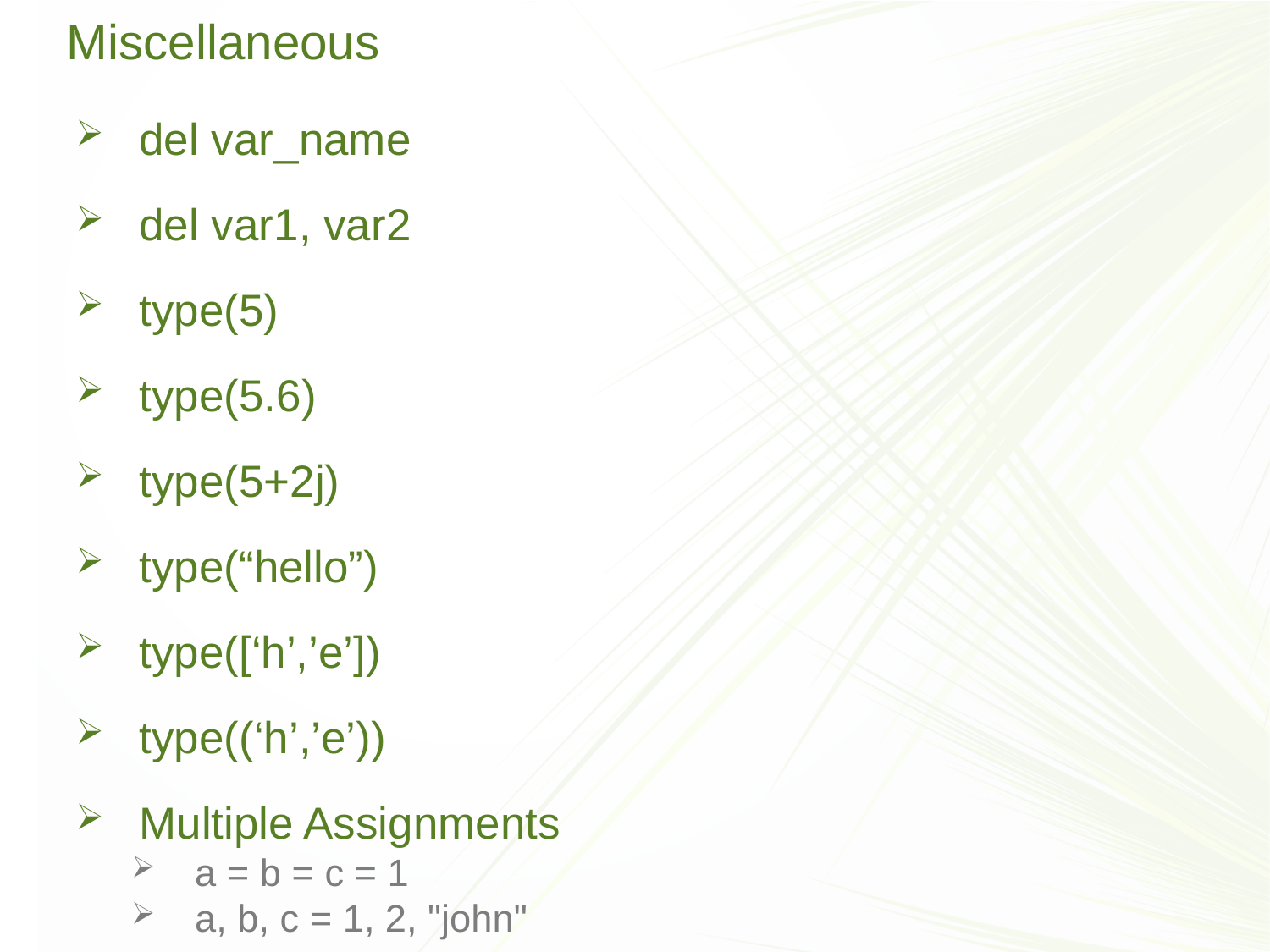

# Miscellaneous
del var_name
del var1, var2
type(5)
type(5.6)
type(5+2j)
type(“hello”)
type([‘h’,’e’])
type((‘h’,’e’))
Multiple Assignments
a = b = c = 1
a, b, c = 1, 2, "john"